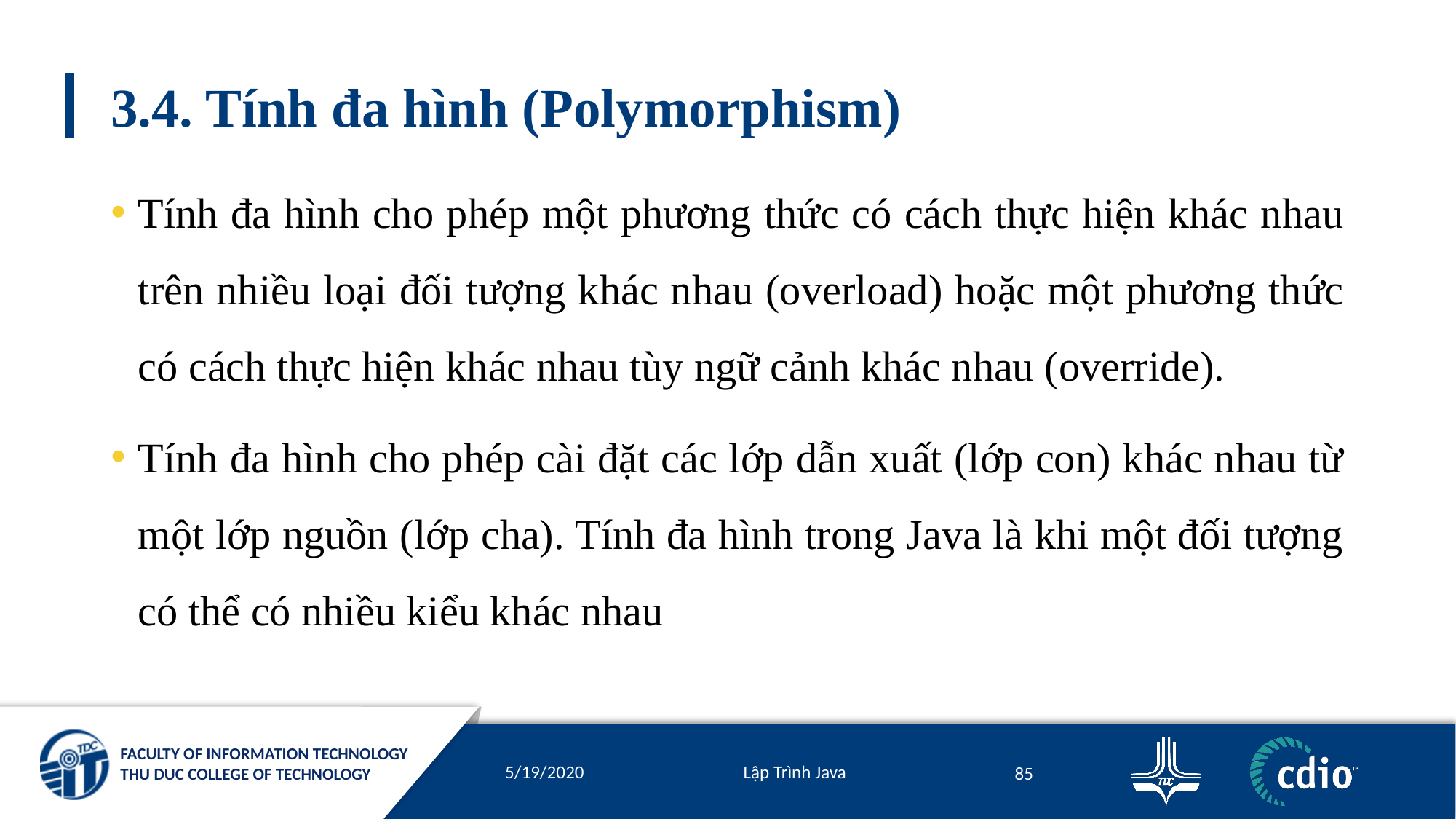

# 3.4. Tính đa hình (Polymorphism)
Tính đa hình cho phép một phương thức có cách thực hiện khác nhau trên nhiều loại đối tượng khác nhau (overload) hoặc một phương thức có cách thực hiện khác nhau tùy ngữ cảnh khác nhau (override).
Tính đa hình cho phép cài đặt các lớp dẫn xuất (lớp con) khác nhau từ một lớp nguồn (lớp cha). Tính đa hình trong Java là khi một đối tượng có thể có nhiều kiểu khác nhau